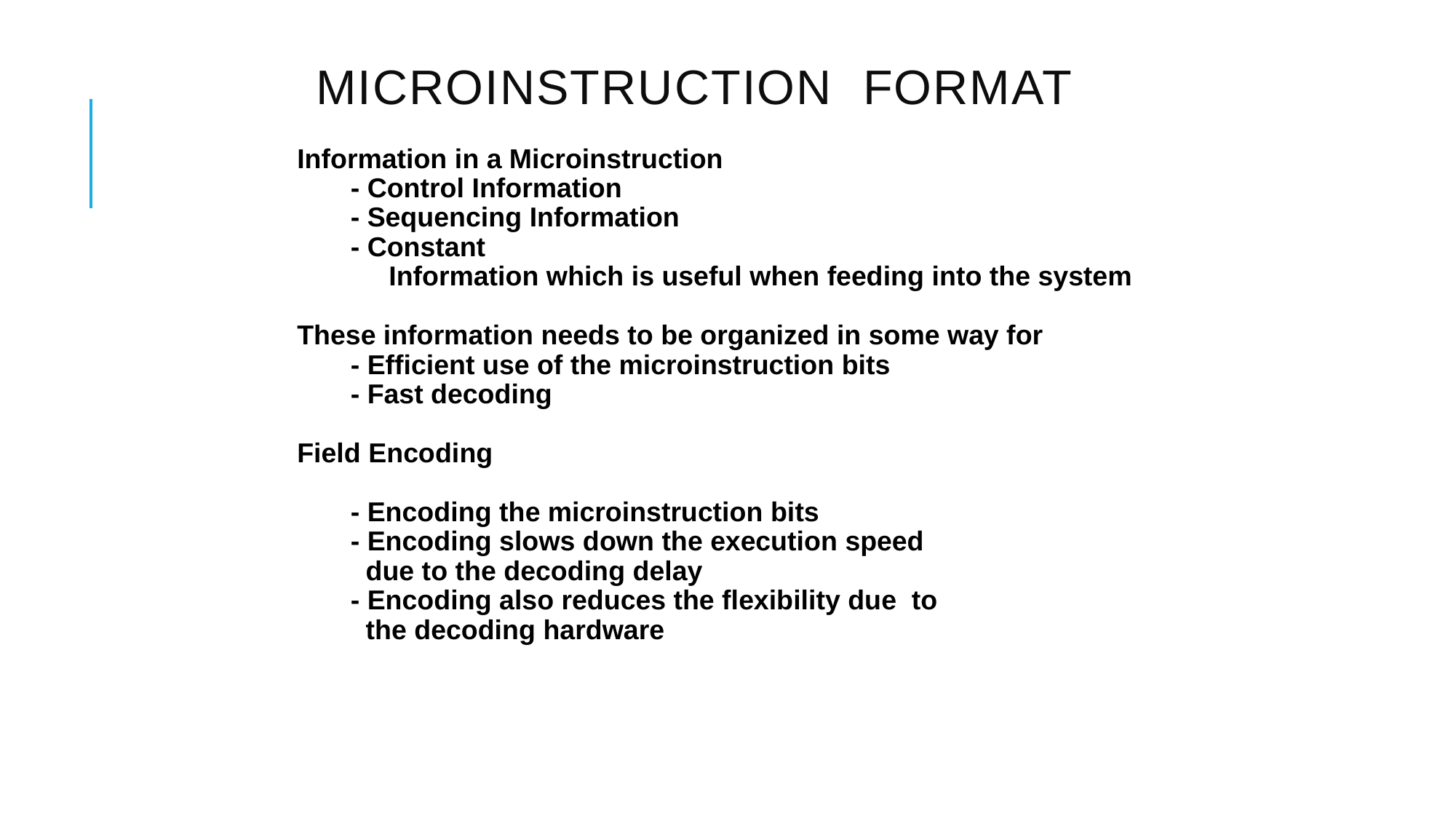

# MICROINSTRUCTION  FORMAT
Information in a Microinstruction
       - Control Information
       - Sequencing Information
       - Constant
            Information which is useful when feeding into the system

These information needs to be organized in some way for
       - Efficient use of the microinstruction bits
       - Fast decoding

Field Encoding

       - Encoding the microinstruction bits
       - Encoding slows down the execution speed
         due to the decoding delay
       - Encoding also reduces the flexibility due  to
         the decoding hardware